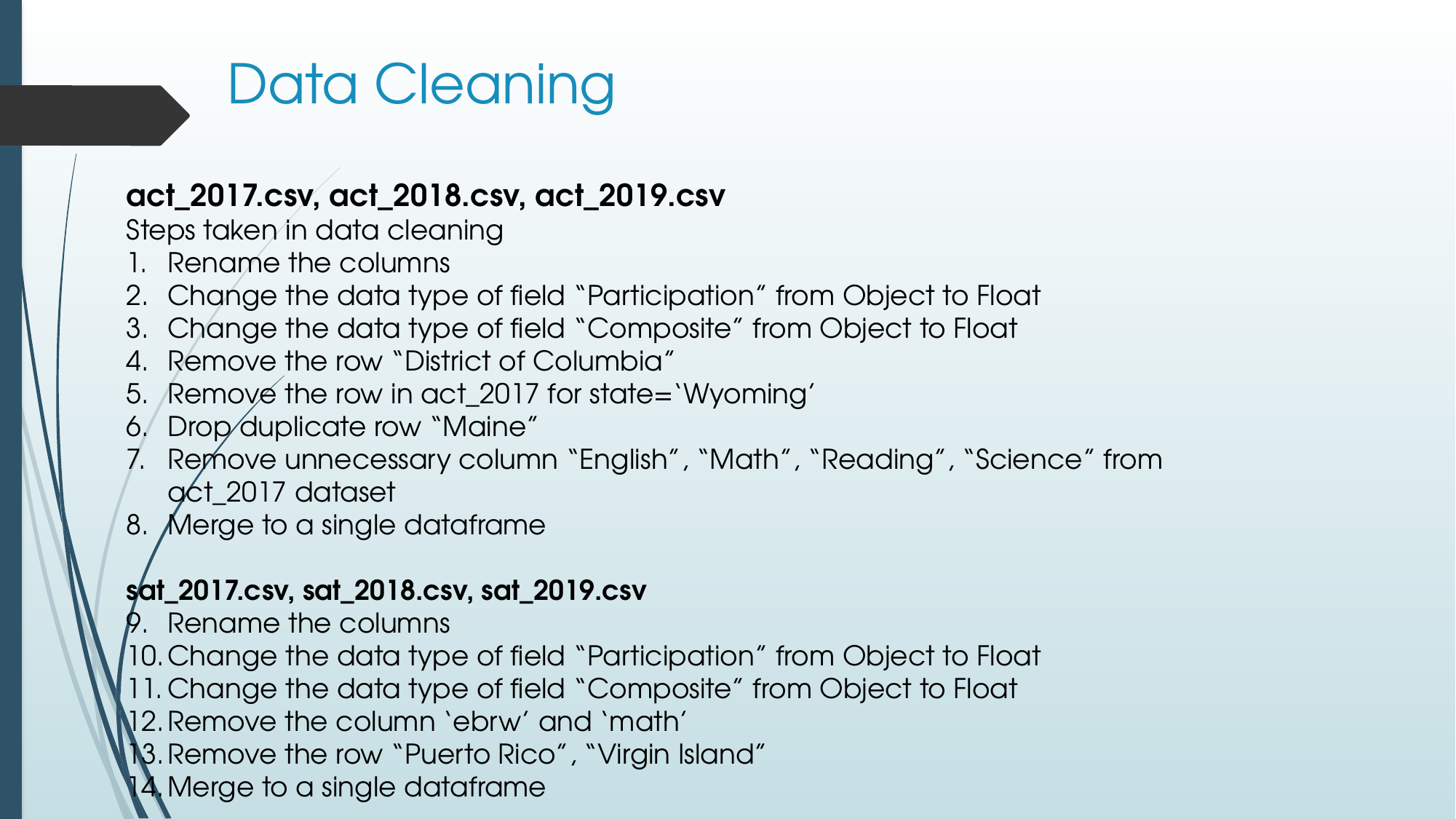

# Data Cleaning
act_2017.csv, act_2018.csv, act_2019.csv
Steps taken in data cleaning
Rename the columns
Change the data type of field “Participation” from Object to Float
Change the data type of field “Composite” from Object to Float
Remove the row “District of Columbia”
Remove the row in act_2017 for state=‘Wyoming’
Drop duplicate row “Maine”
Remove unnecessary column “English”, “Math”, “Reading”, “Science” from act_2017 dataset
Merge to a single dataframe

sat_2017.csv, sat_2018.csv, sat_2019.csv
Rename the columns
Change the data type of field “Participation” from Object to Float
Change the data type of field “Composite” from Object to Float
Remove the column ‘ebrw’ and ‘math’
Remove the row “Puerto Rico”, “Virgin Island”
Merge to a single dataframe